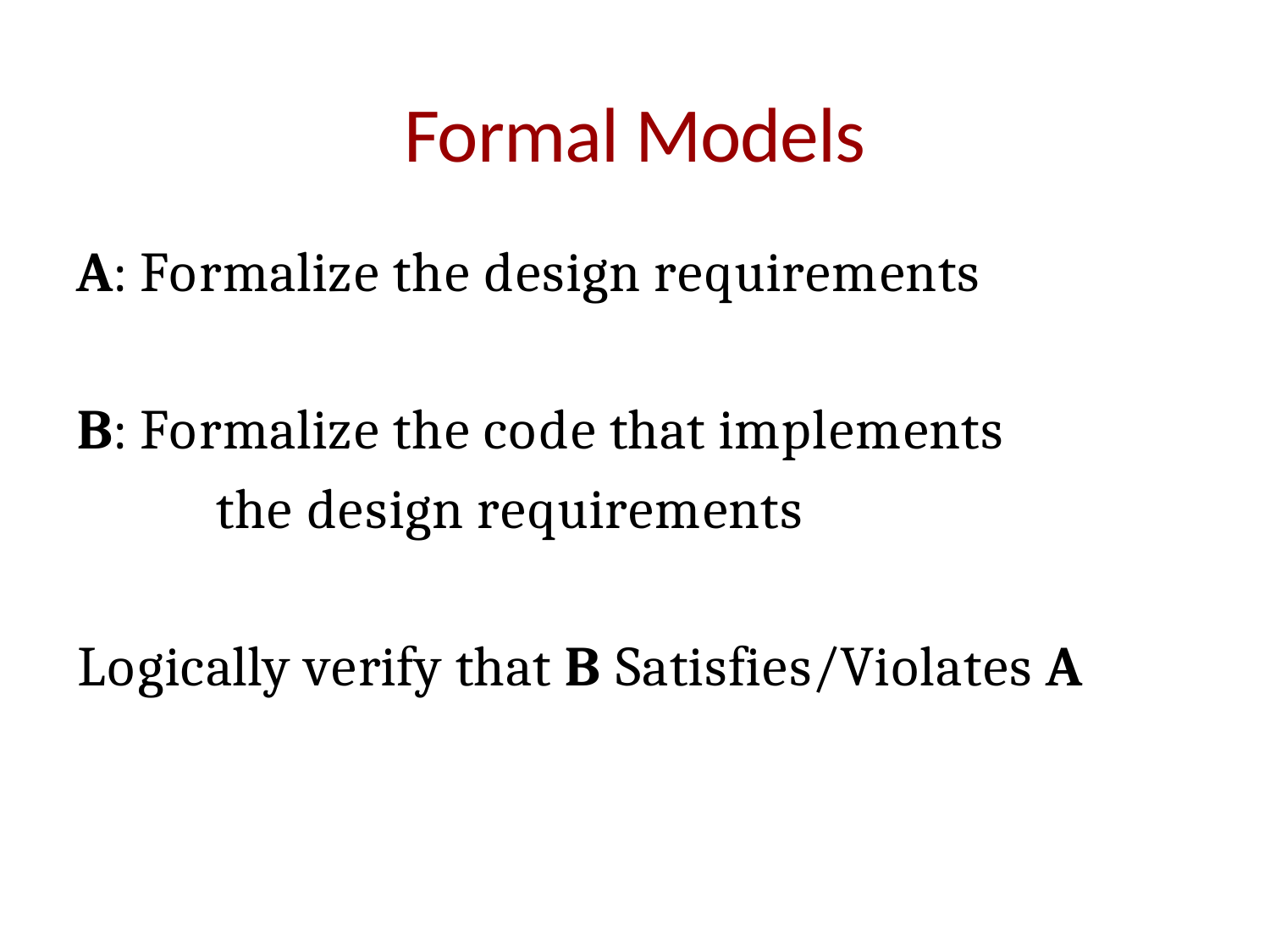

# Formal Models
A: Formalize the design requirements

B: Formalize the code that implements
 the design requirements

Logically verify that B Satisfies/Violates A